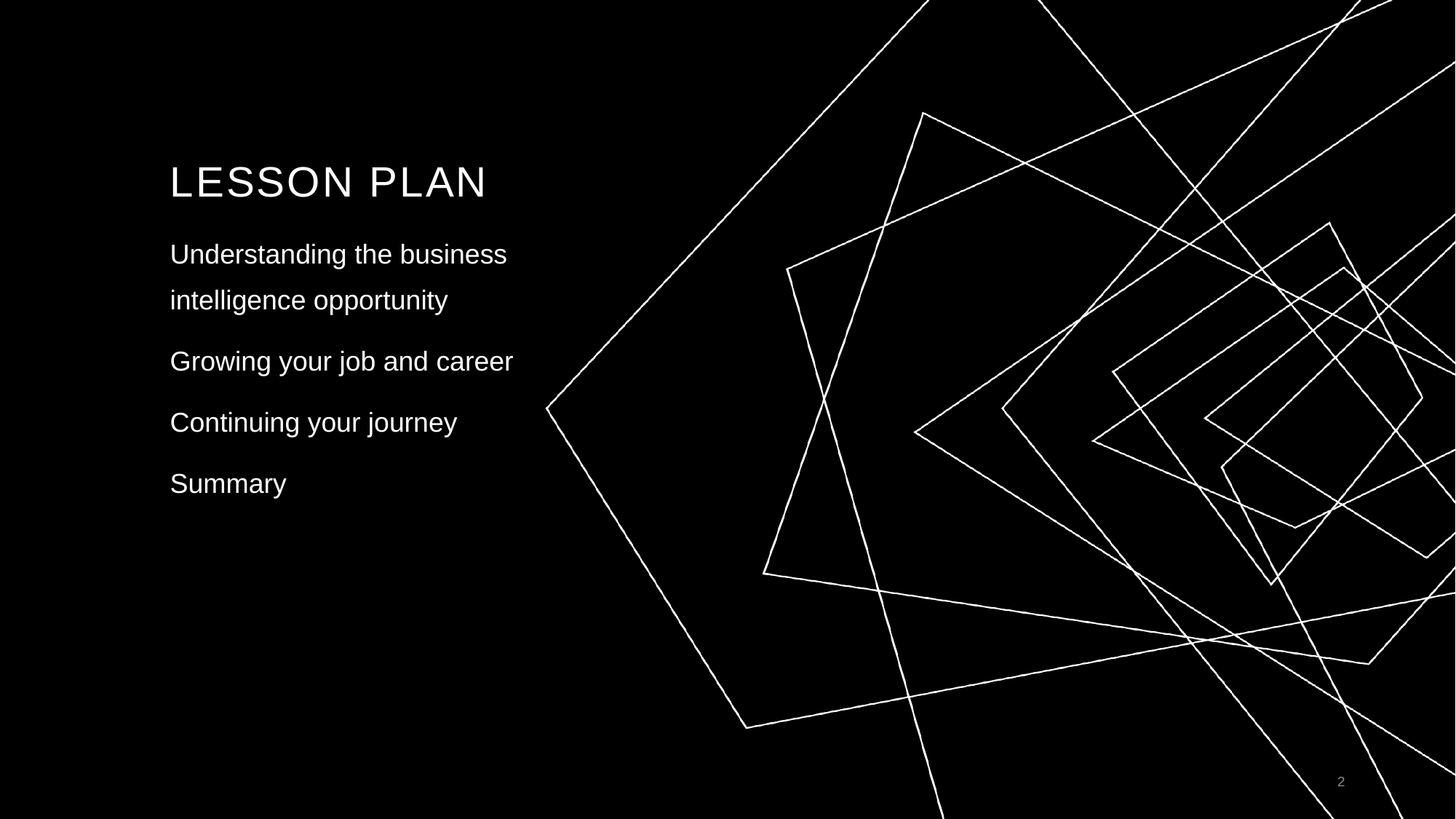

# Lesson Plan
Understanding the business intelligence opportunity
Growing your job and career
Continuing your journey
Summary
2